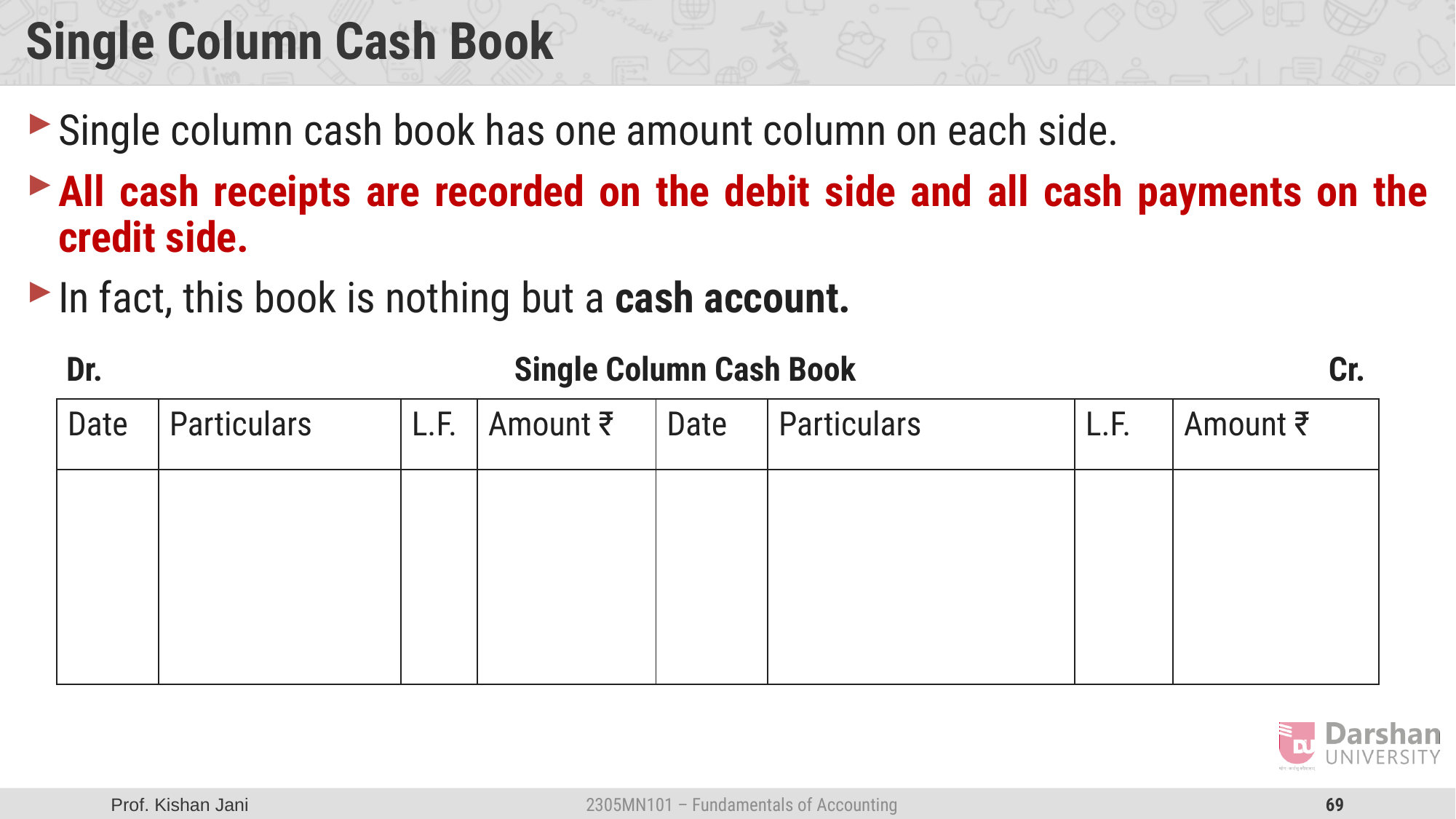

# Single Column Cash Book
Single column cash book has one amount column on each side.
All cash receipts are recorded on the debit side and all cash payments on the credit side.
In fact, this book is nothing but a cash account.

Dr.                                                      Single Column Cash Book                                                              Cr.
| Date | Particulars | L.F. | Amount ₹ | Date | Particulars | L.F. | Amount ₹ |
| --- | --- | --- | --- | --- | --- | --- | --- |
|  |  |  |  |  |  |  |  |